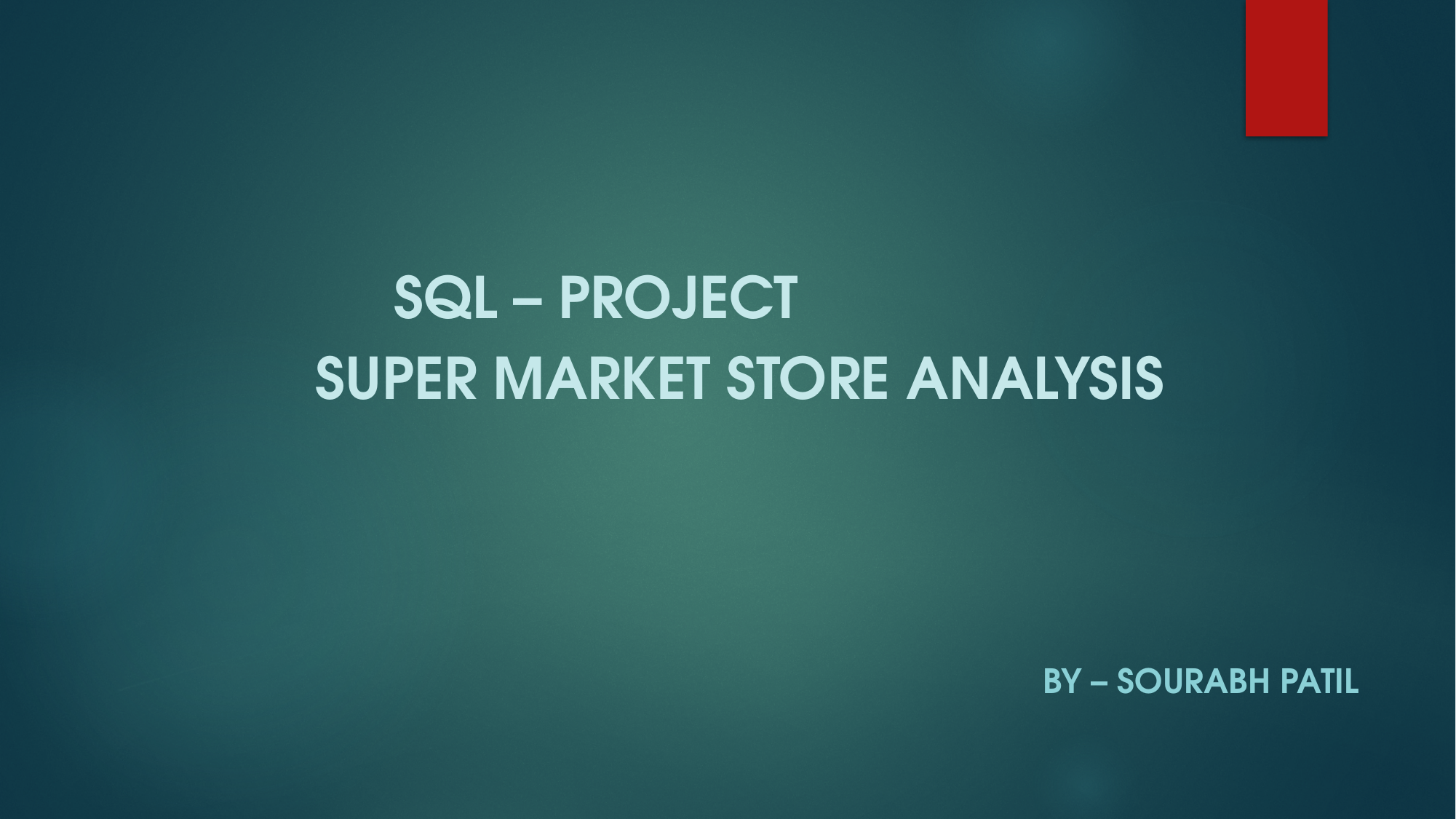

SQL – PROJECT
Super market Store Analysis

By – Sourabh Patil